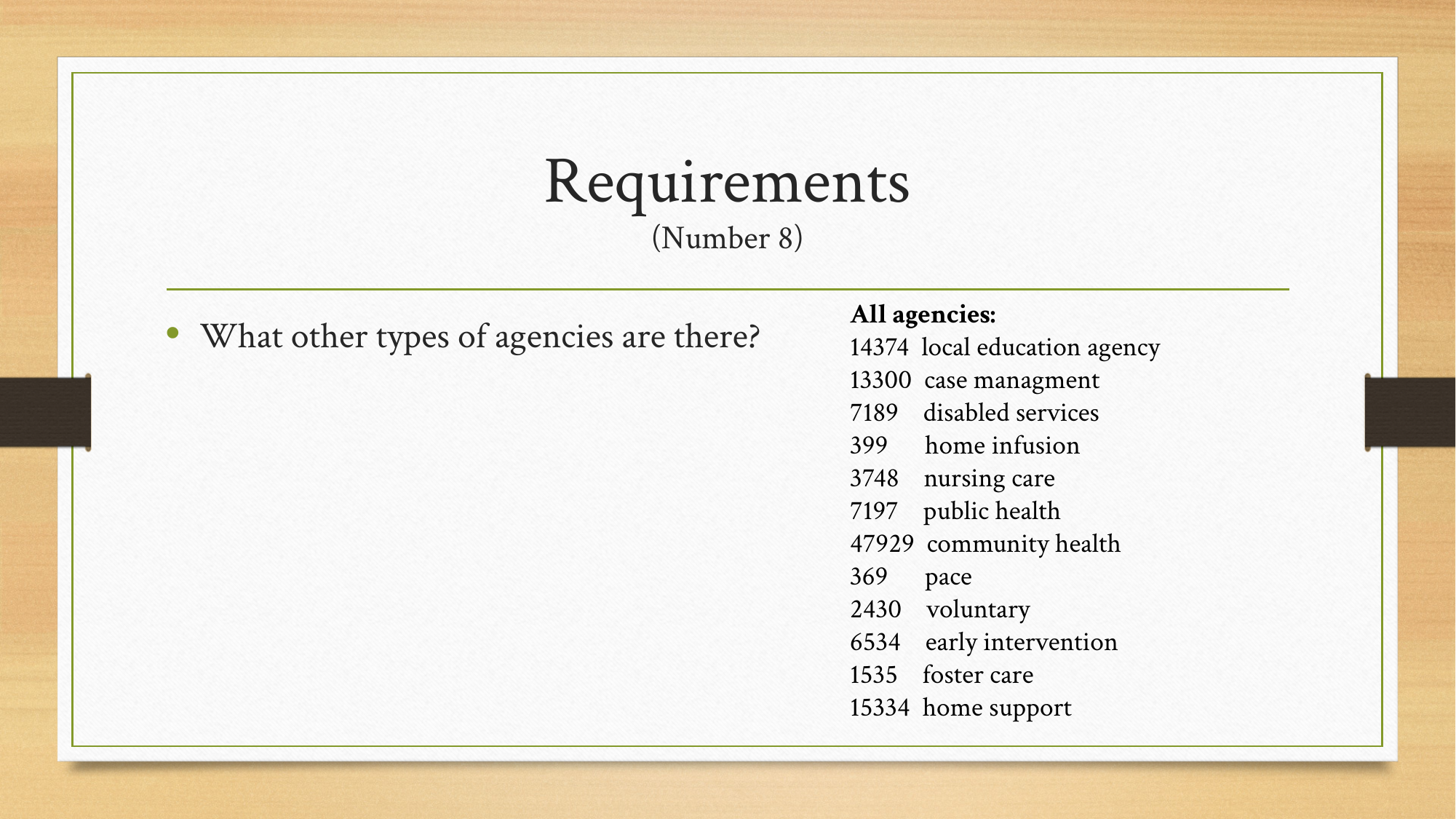

# Requirements (Number 8)
All agencies:
14374  local education agency
13300  case managment
7189    disabled services
399      home infusion
3748    nursing care
7197    public health
47929  community health
369      pace
2430    voluntary
6534    early intervention
1535    foster care
15334  home support
What other types of agencies are there?